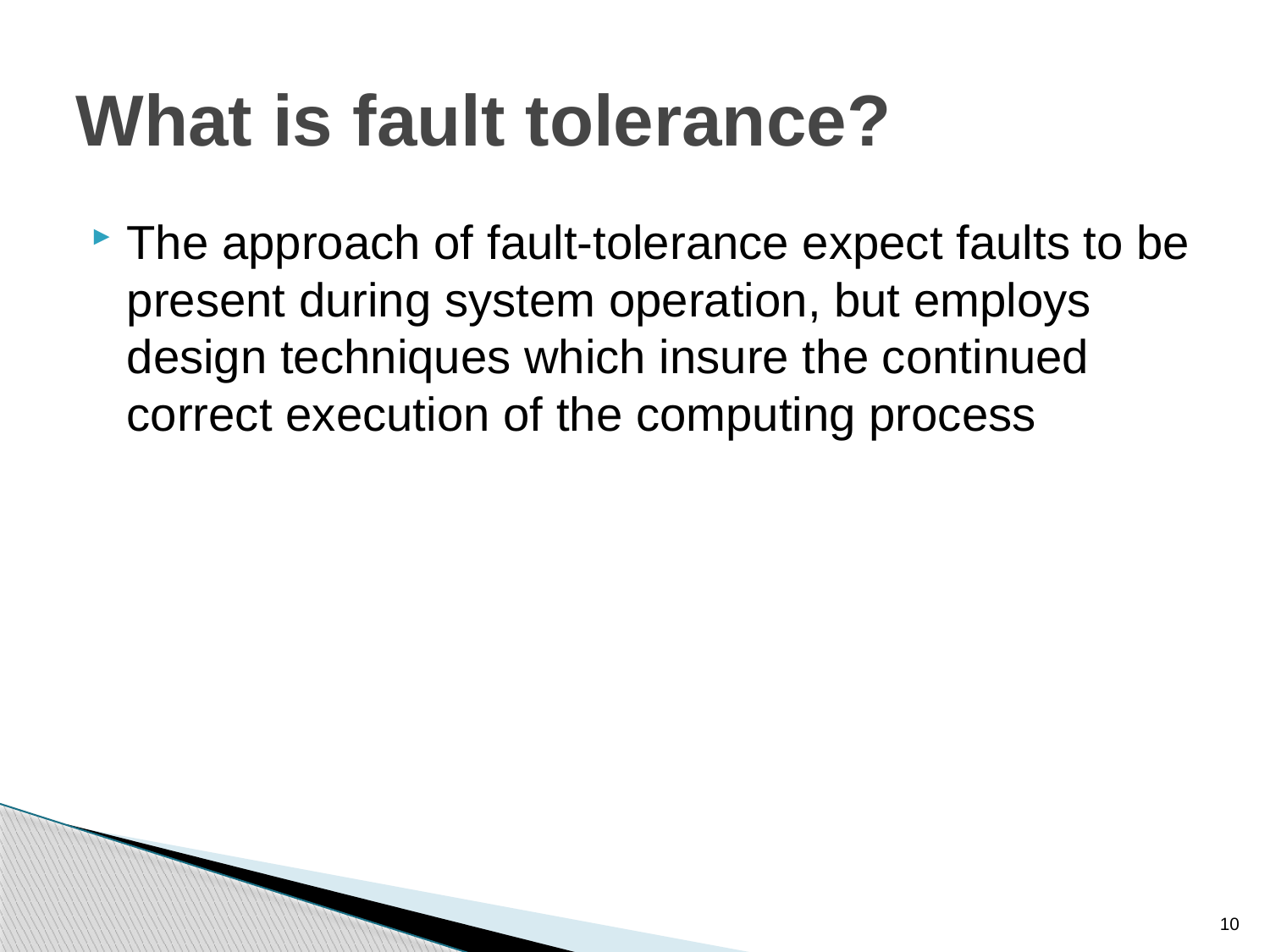

# What is fault tolerance?
The approach of fault-tolerance expect faults to be present during system operation, but employs design techniques which insure the continued correct execution of the computing process
10